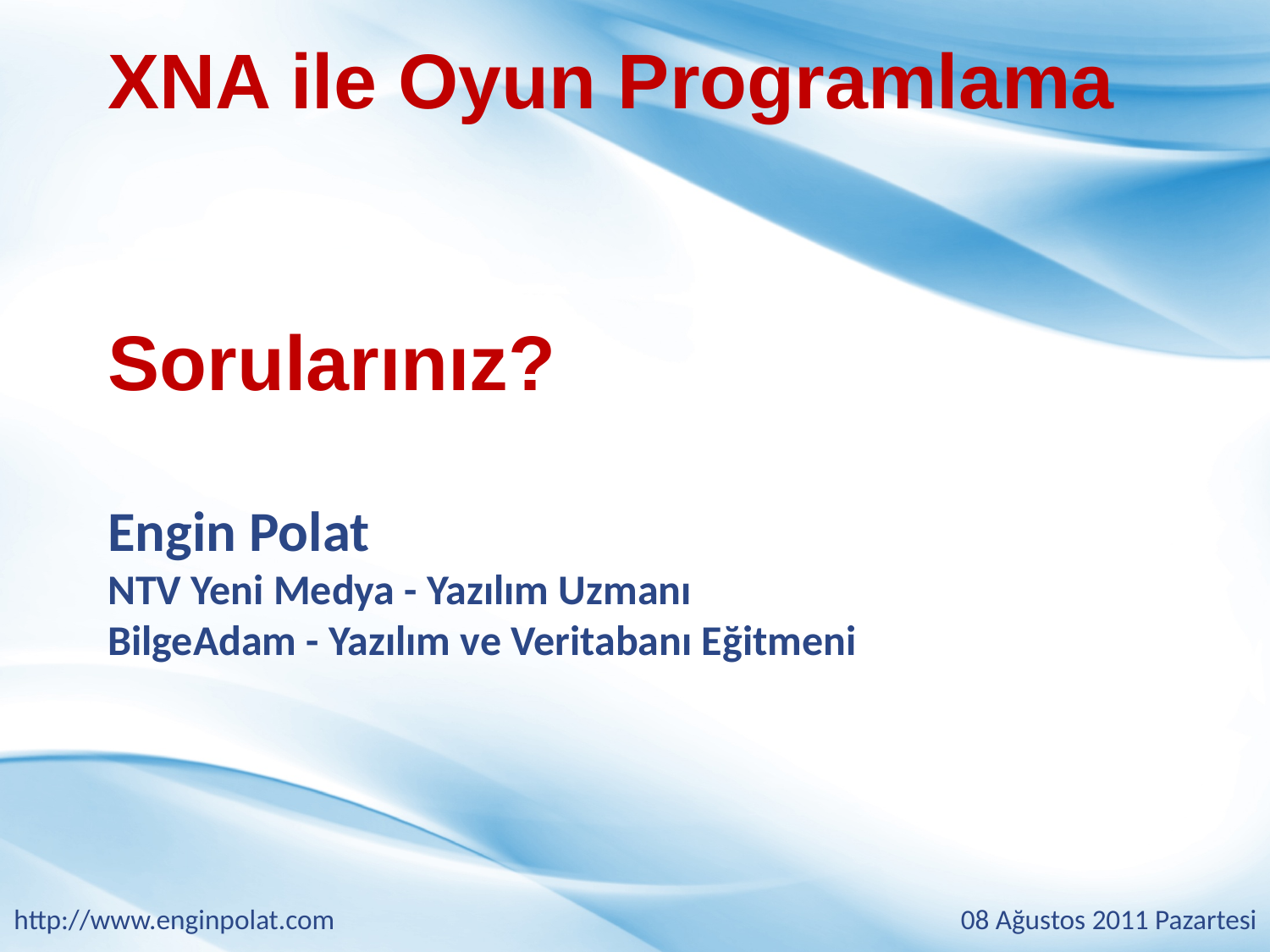

XNA ile Oyun Programlama
Sorularınız?
Engin Polat
NTV Yeni Medya - Yazılım Uzmanı
BilgeAdam - Yazılım ve Veritabanı Eğitmeni